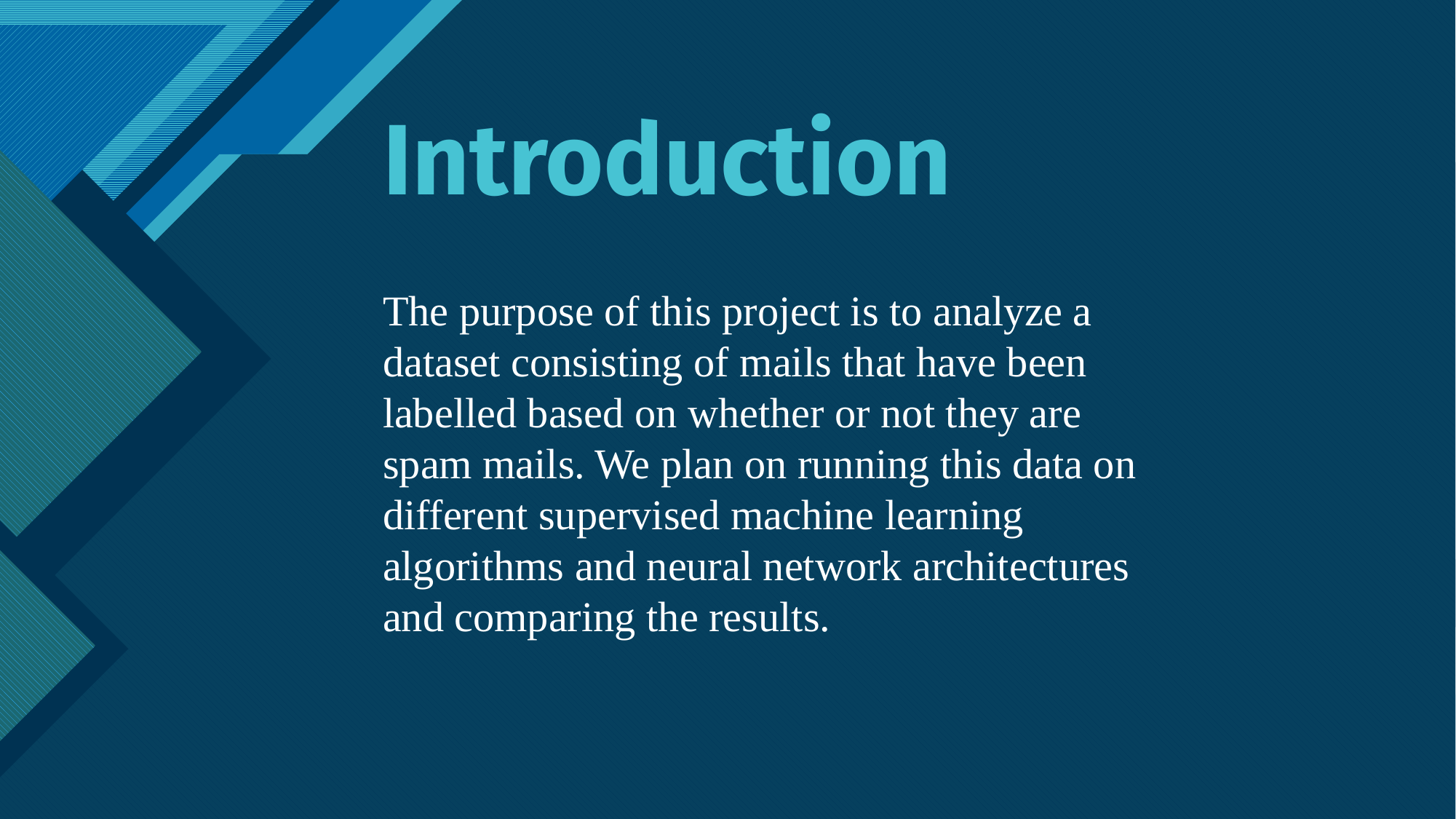

# Introduction
The purpose of this project is to analyze a dataset consisting of mails that have been labelled based on whether or not they are spam mails. We plan on running this data on different supervised machine learning algorithms and neural network architectures and comparing the results.